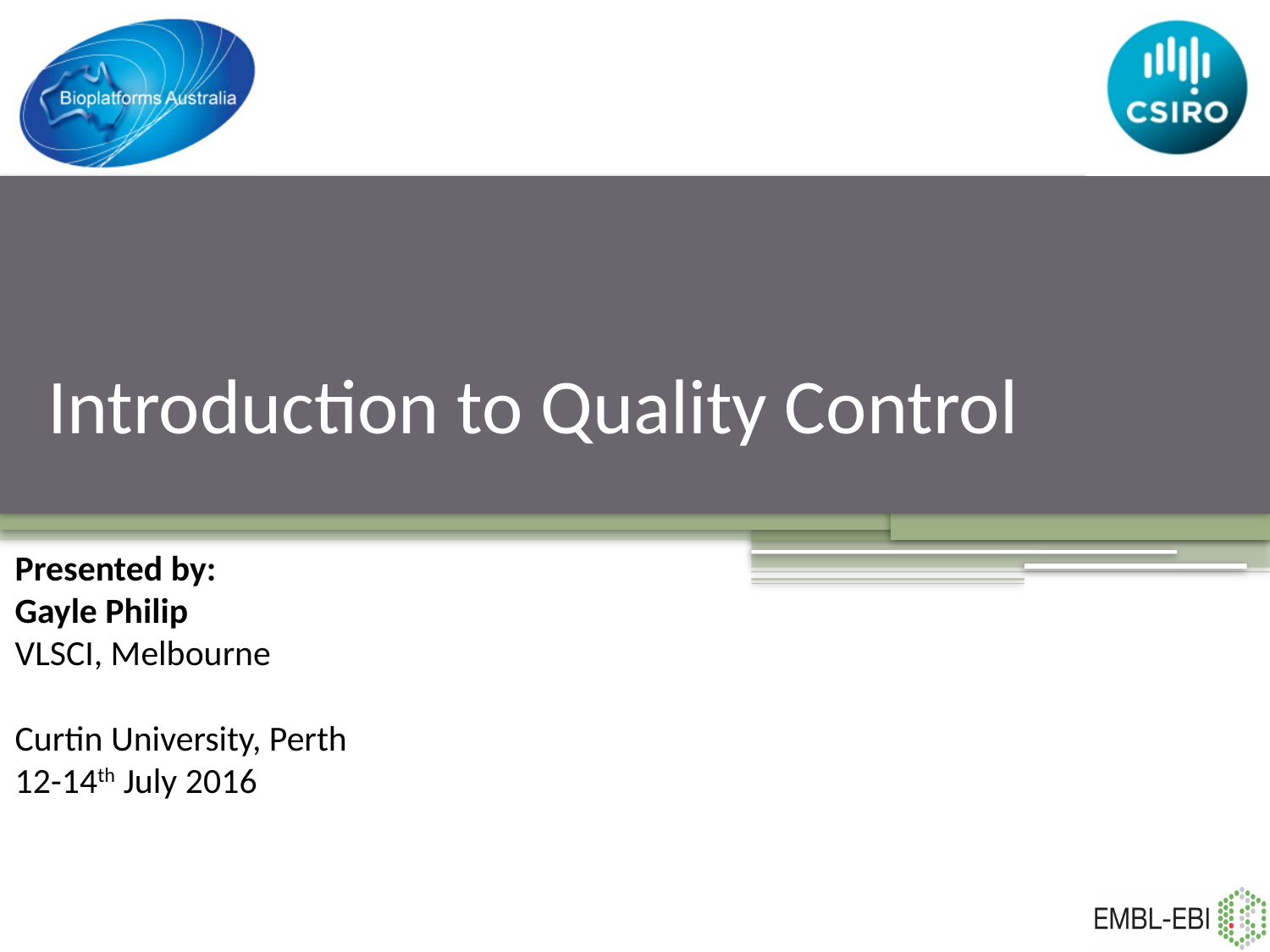

# Introduction to Quality Control
Presented by:
Gayle Philip
VLSCI, Melbourne

Curtin University, Perth
12-14th July 2016